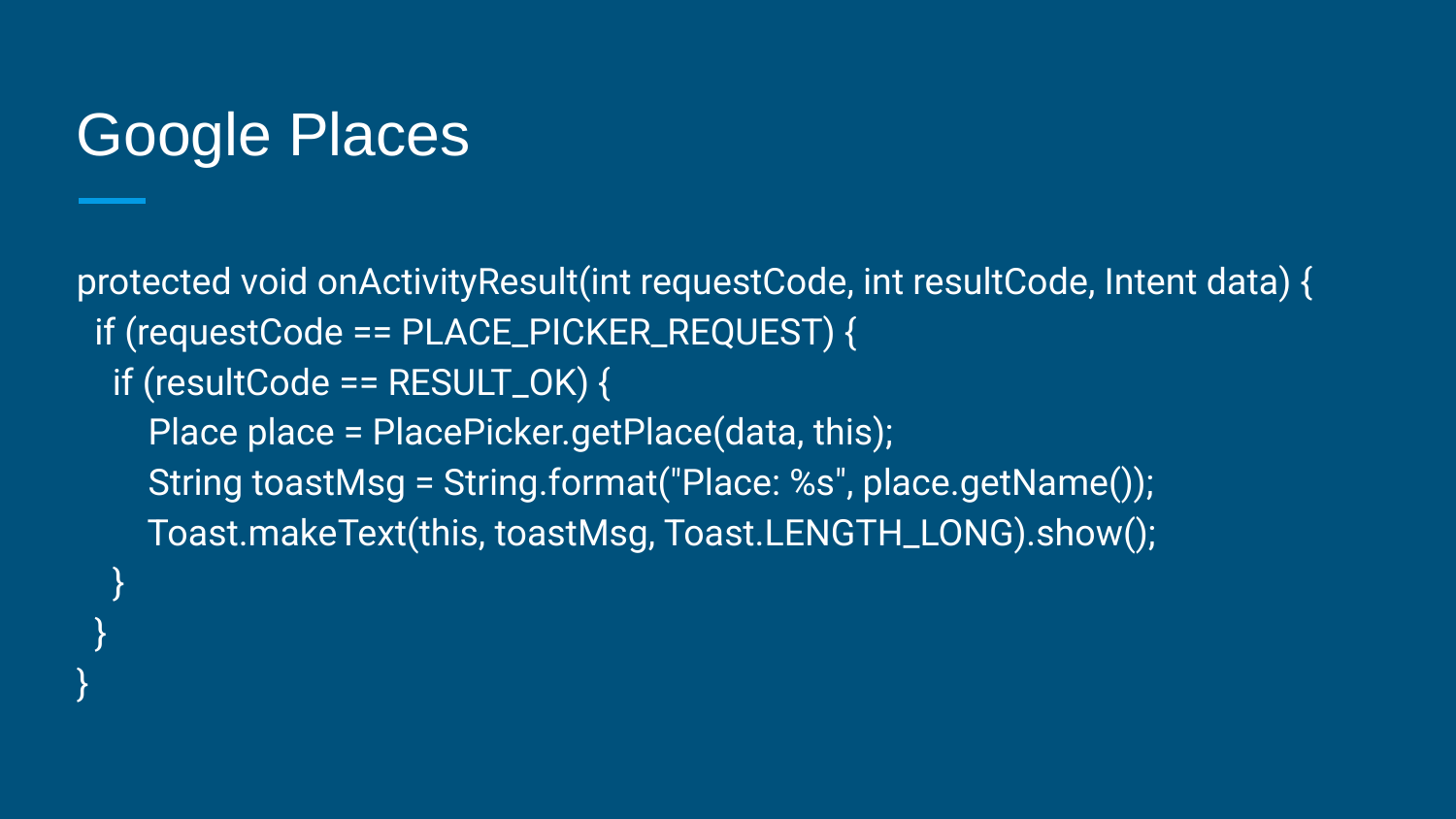

# Google Places
protected void onActivityResult(int requestCode, int resultCode, Intent data) {
  if (requestCode == PLACE_PICKER_REQUEST) {
    if (resultCode == RESULT_OK) {
        Place place = PlacePicker.getPlace(data, this);
        String toastMsg = String.format("Place: %s", place.getName());
        Toast.makeText(this, toastMsg, Toast.LENGTH_LONG).show();
    }
  }
}